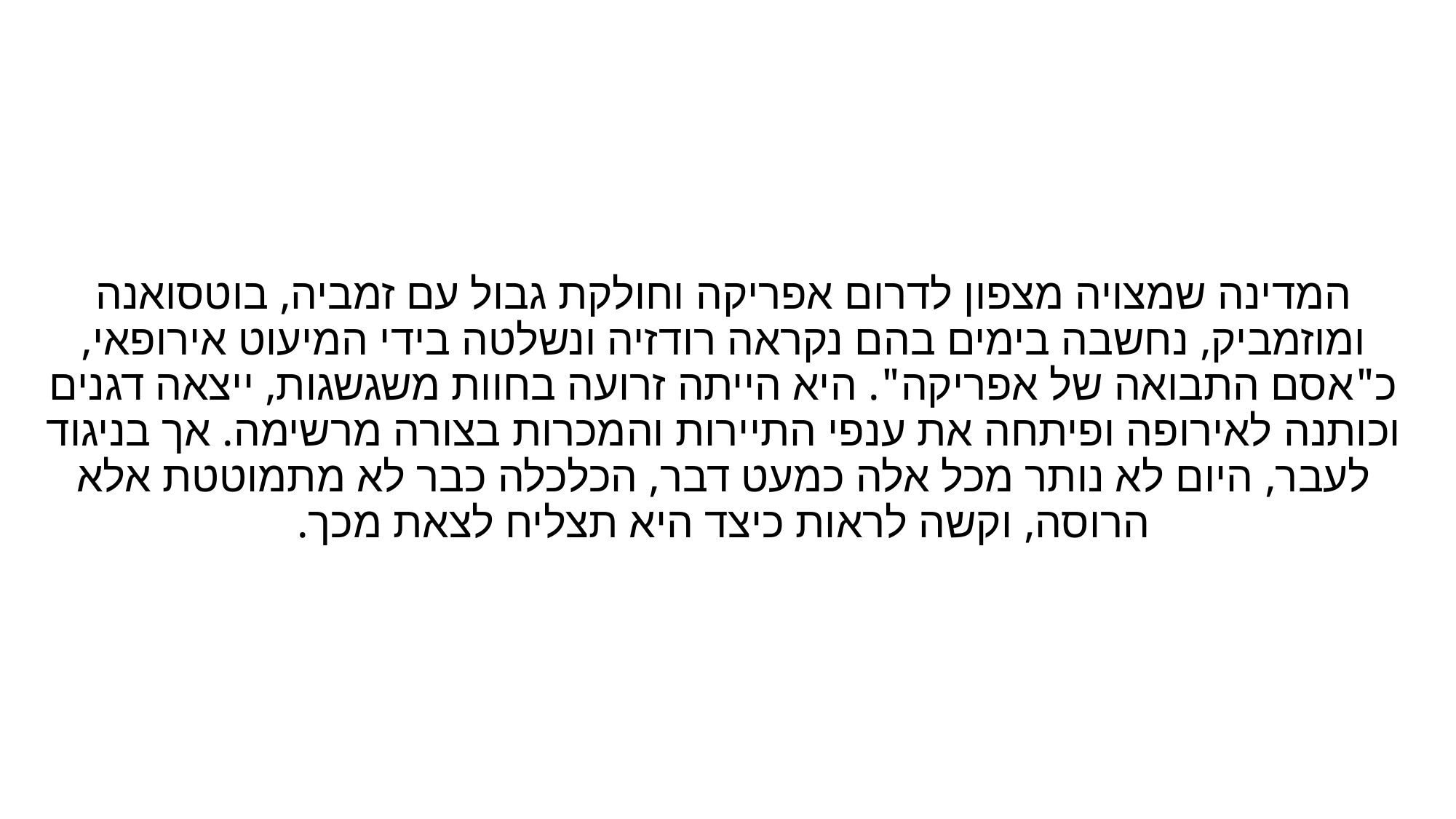

המדינה שמצויה מצפון לדרום אפריקה וחולקת גבול עם זמביה, בוטסואנה ומוזמביק, נחשבה בימים בהם נקראה רודזיה ונשלטה בידי המיעוט אירופאי, כ"אסם התבואה של אפריקה". היא הייתה זרועה בחוות משגשגות, ייצאה דגנים וכותנה לאירופה ופיתחה את ענפי התיירות והמכרות בצורה מרשימה. אך בניגוד לעבר, היום לא נותר מכל אלה כמעט דבר, הכלכלה כבר לא מתמוטטת אלא הרוסה, וקשה לראות כיצד היא תצליח לצאת מכך.